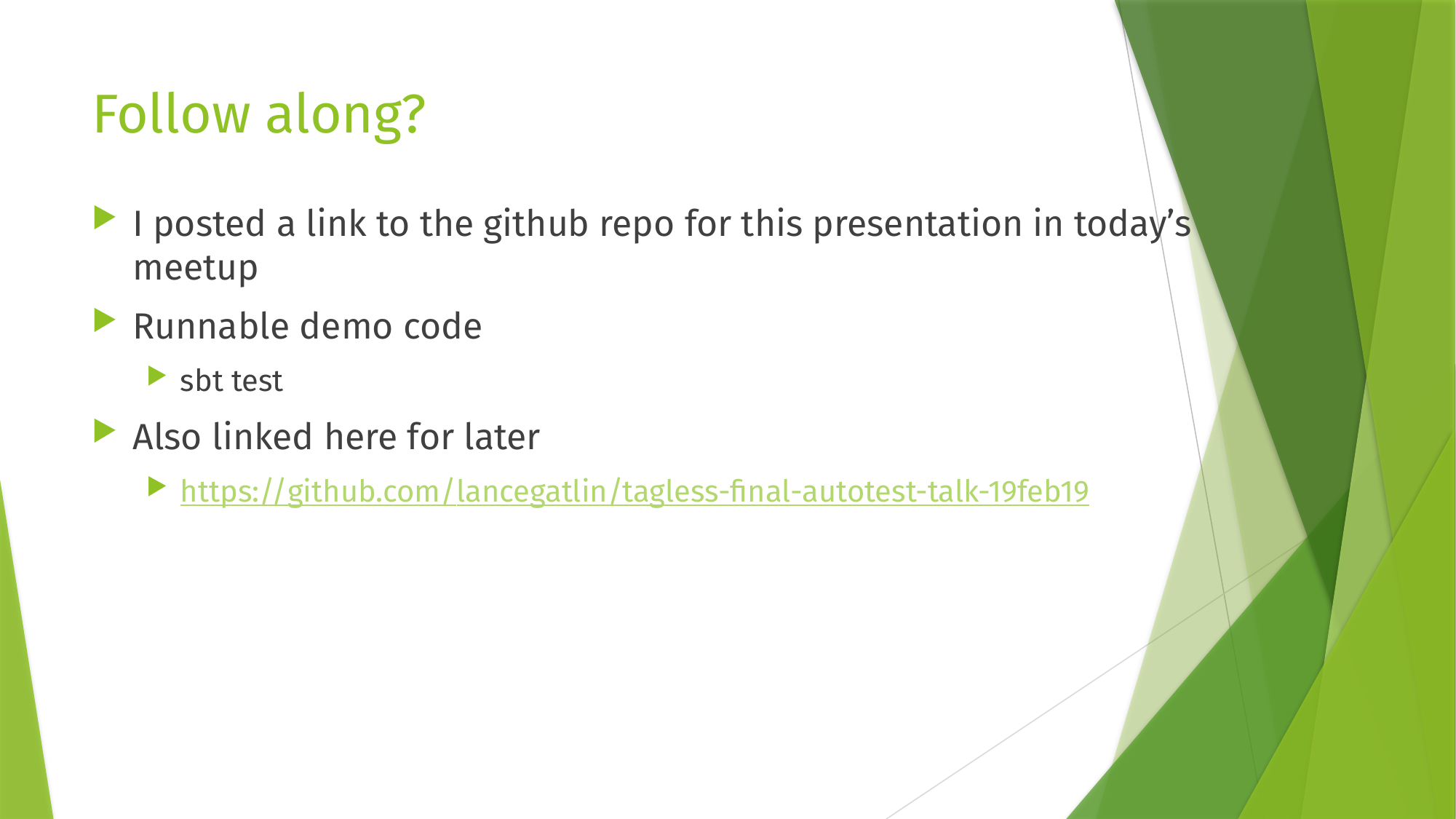

# Follow along?
I posted a link to the github repo for this presentation in today’s meetup
Runnable demo code
sbt test
Also linked here for later
https://github.com/lancegatlin/tagless-final-autotest-talk-19feb19